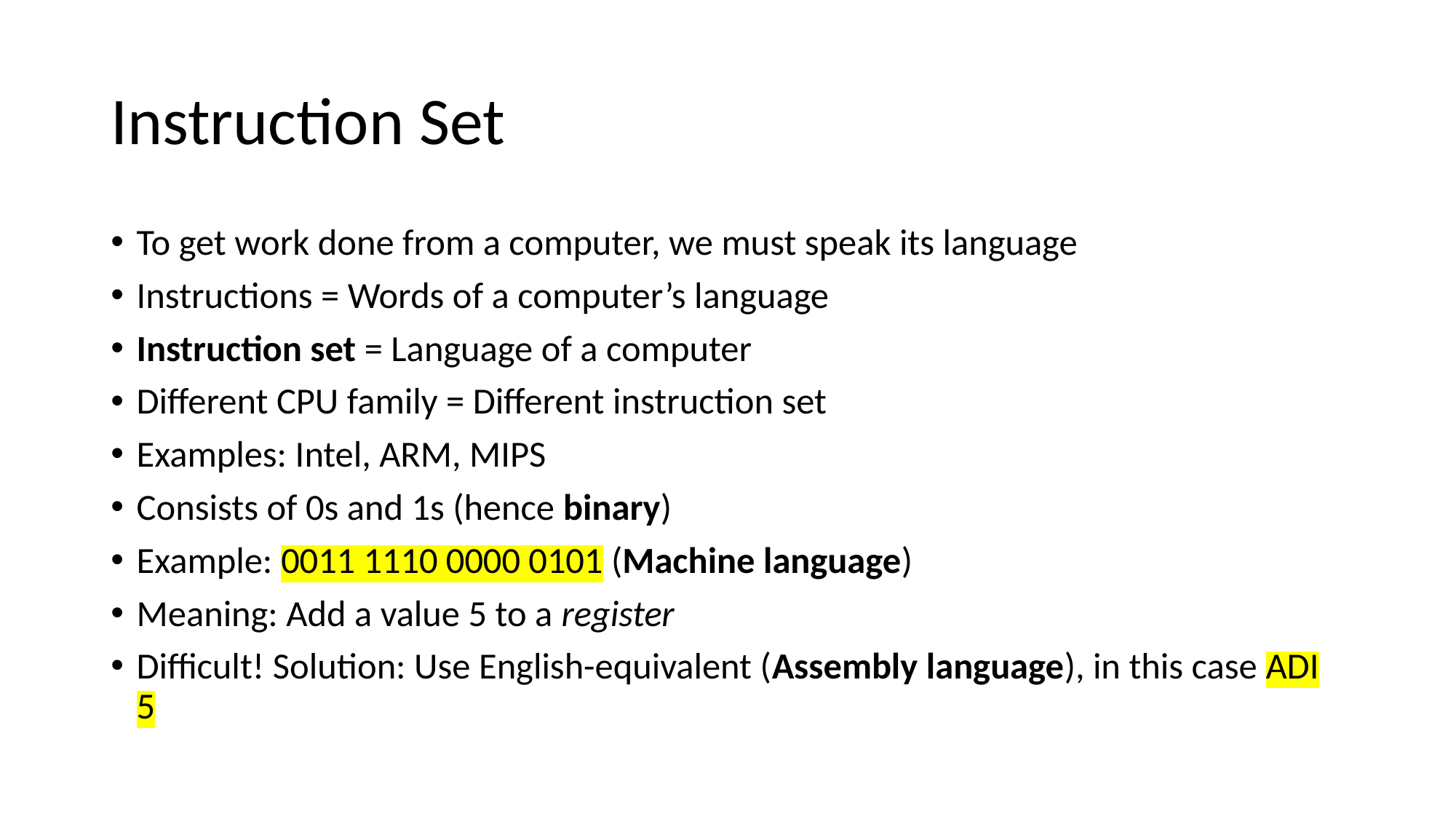

# Instruction Set
To get work done from a computer, we must speak its language
Instructions = Words of a computer’s language
Instruction set = Language of a computer
Different CPU family = Different instruction set
Examples: Intel, ARM, MIPS
Consists of 0s and 1s (hence binary)
Example: 0011 1110 0000 0101 (Machine language)
Meaning: Add a value 5 to a register
Difficult! Solution: Use English-equivalent (Assembly language), in this case ADI 5